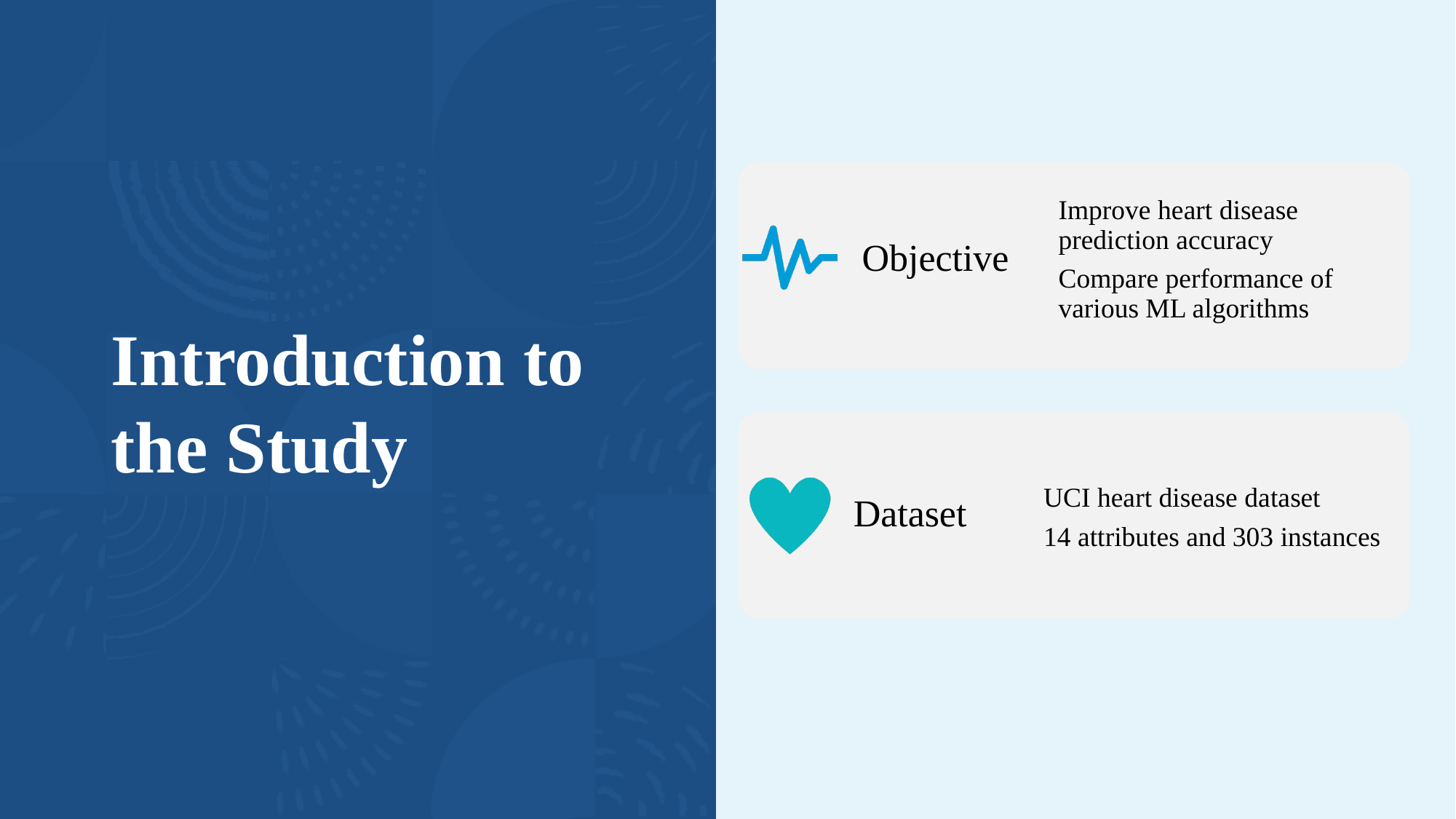

Objective
Improve heart disease prediction accuracy
Compare performance of various ML algorithms
Dataset
UCI heart disease dataset
14 attributes and 303 instances
# Introduction to the Study